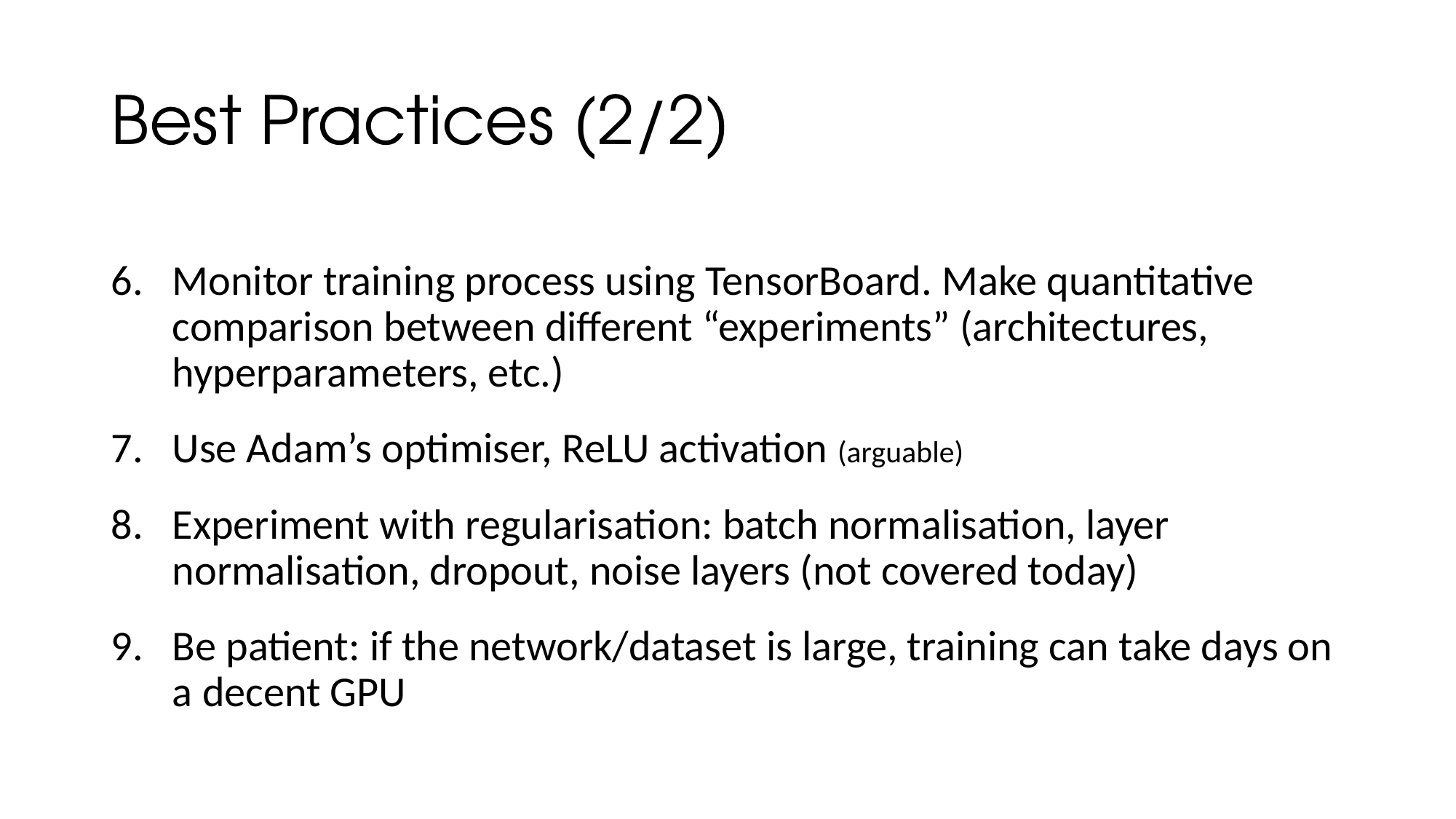

# Best Practices (2/2)
Monitor training process using TensorBoard. Make quantitative comparison between different “experiments” (architectures, hyperparameters, etc.)
Use Adam’s optimiser, ReLU activation (arguable)
Experiment with regularisation: batch normalisation, layer normalisation, dropout, noise layers (not covered today)
Be patient: if the network/dataset is large, training can take days on a decent GPU